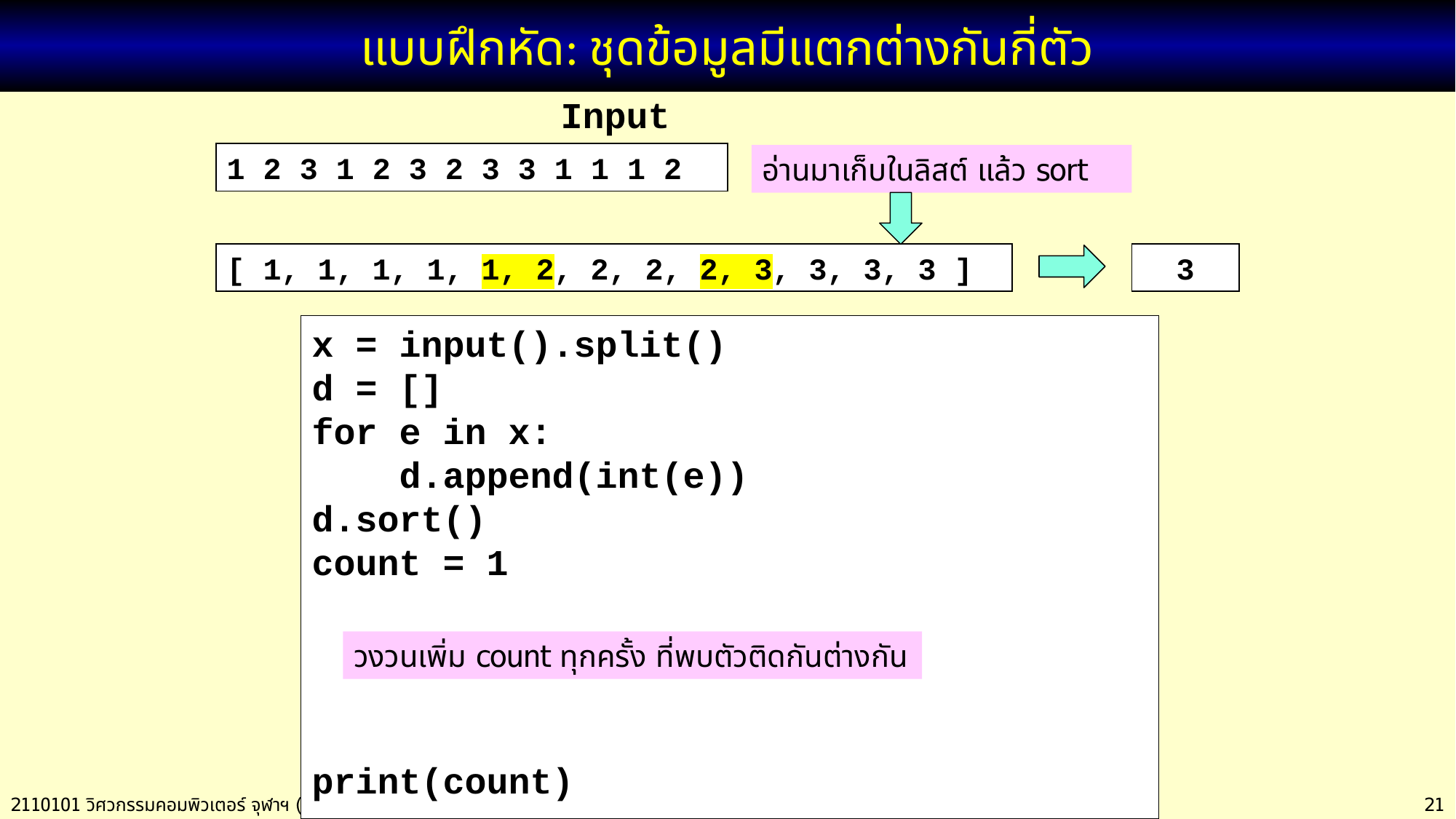

# แบบฝึกหัด: ชุดข้อมูลมีแตกต่างกันกี่ตัว
 Input                         Output
1 2 3 1 2 3 2 3 3 1 1 1 2
อ่านมาเก็บในลิสต์ แล้ว sort

3
[ 1, 1, 1, 1, 1, 2, 2, 2, 2, 3, 3, 3, 3 ]

x = input().split()
d = []
for e in x:
    d.append(int(e))
d.sort()
count = 1

print(count)

วงวนเพิ่ม count ทุกครั้ง ที่พบตัวติดกันต่างกัน